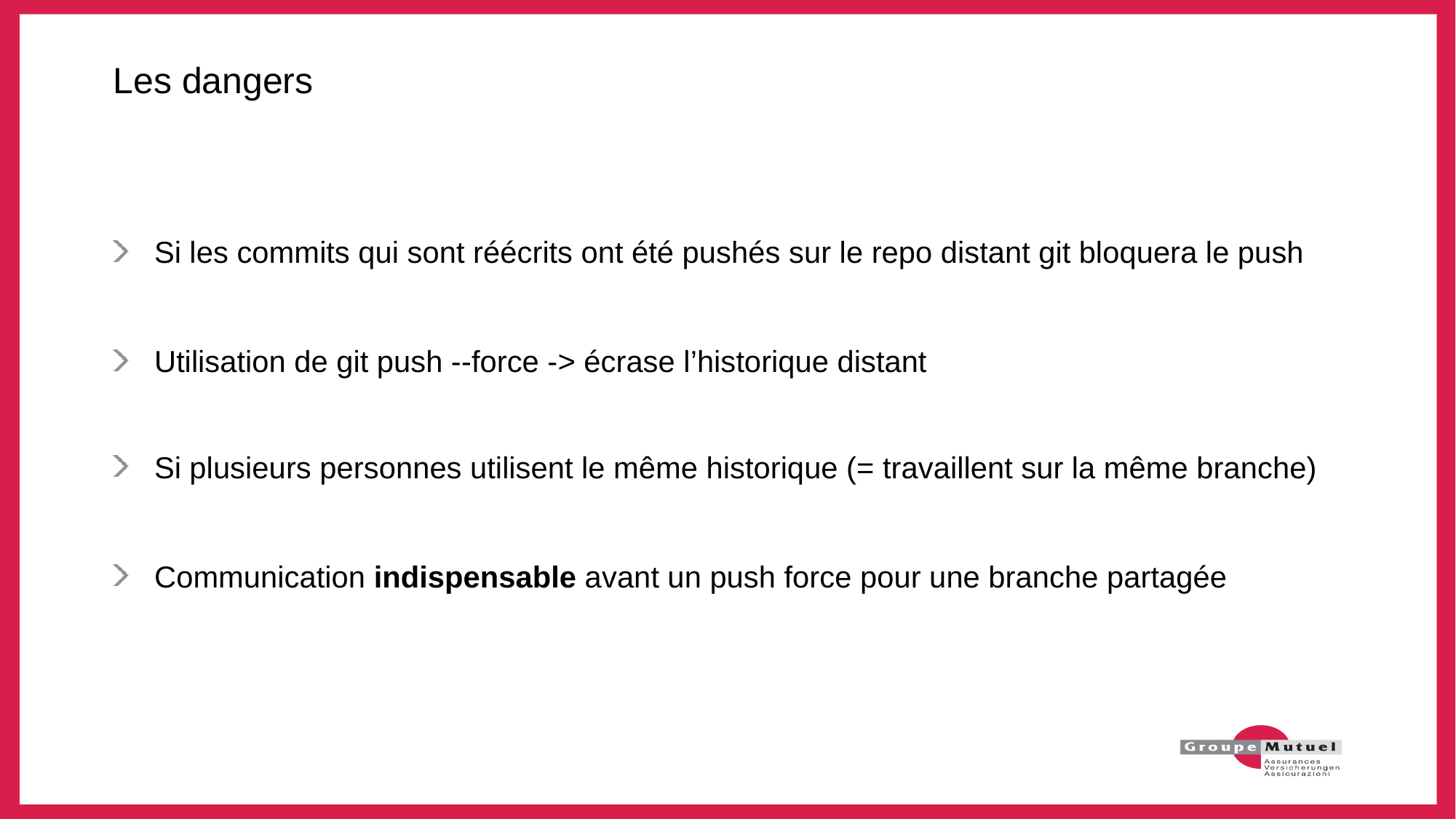

# Les dangers
Si les commits qui sont réécrits ont été pushés sur le repo distant git bloquera le push

Utilisation de git push --force -> écrase l’historique distant

Si plusieurs personnes utilisent le même historique (= travaillent sur la même branche)

Communication indispensable avant un push force pour une branche partagée